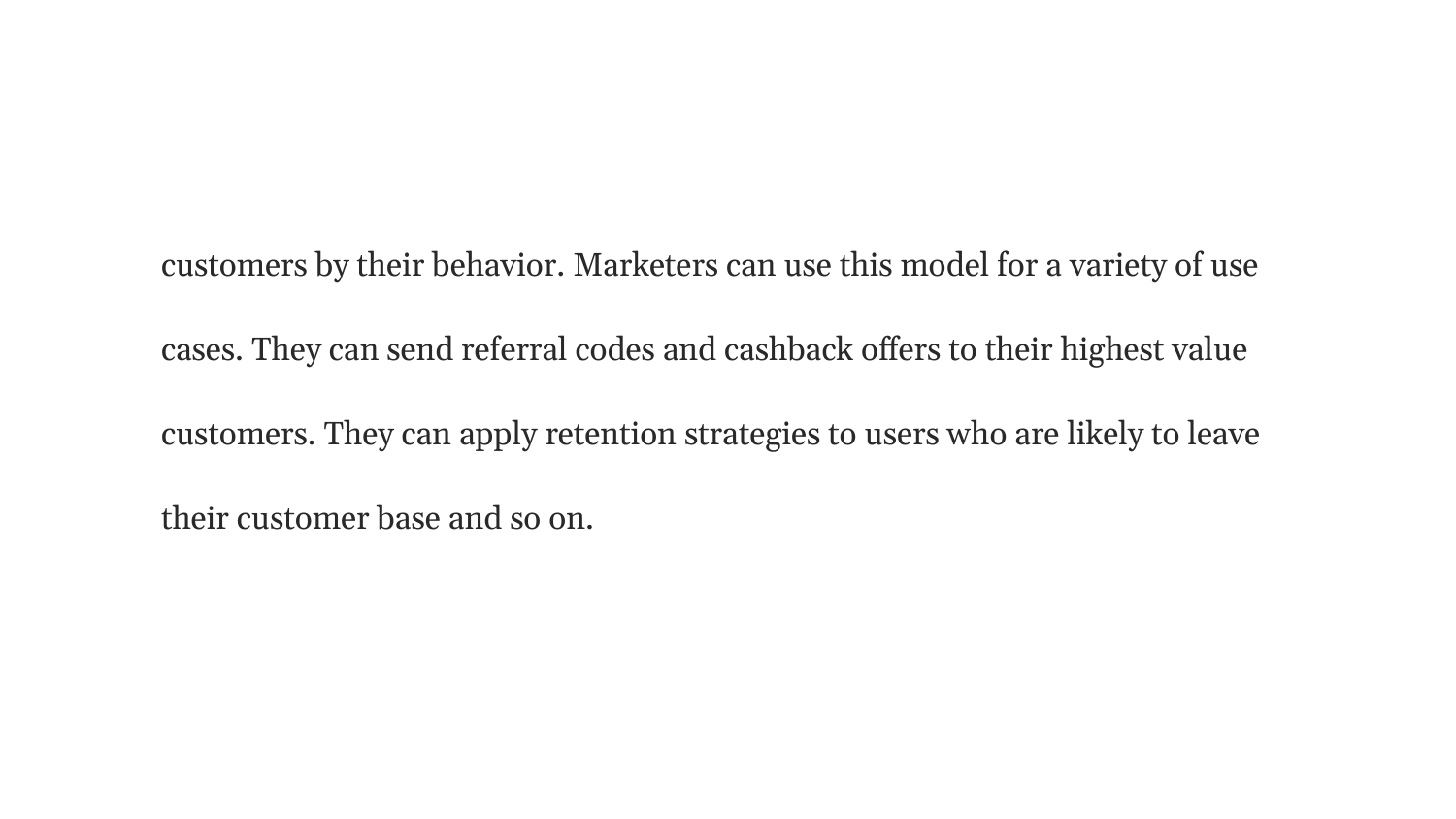

#
customers by their behavior. Marketers can use this model for a variety of use cases. They can send referral codes and cashback offers to their highest value customers. They can apply retention strategies to users who are likely to leave their customer base and so on.